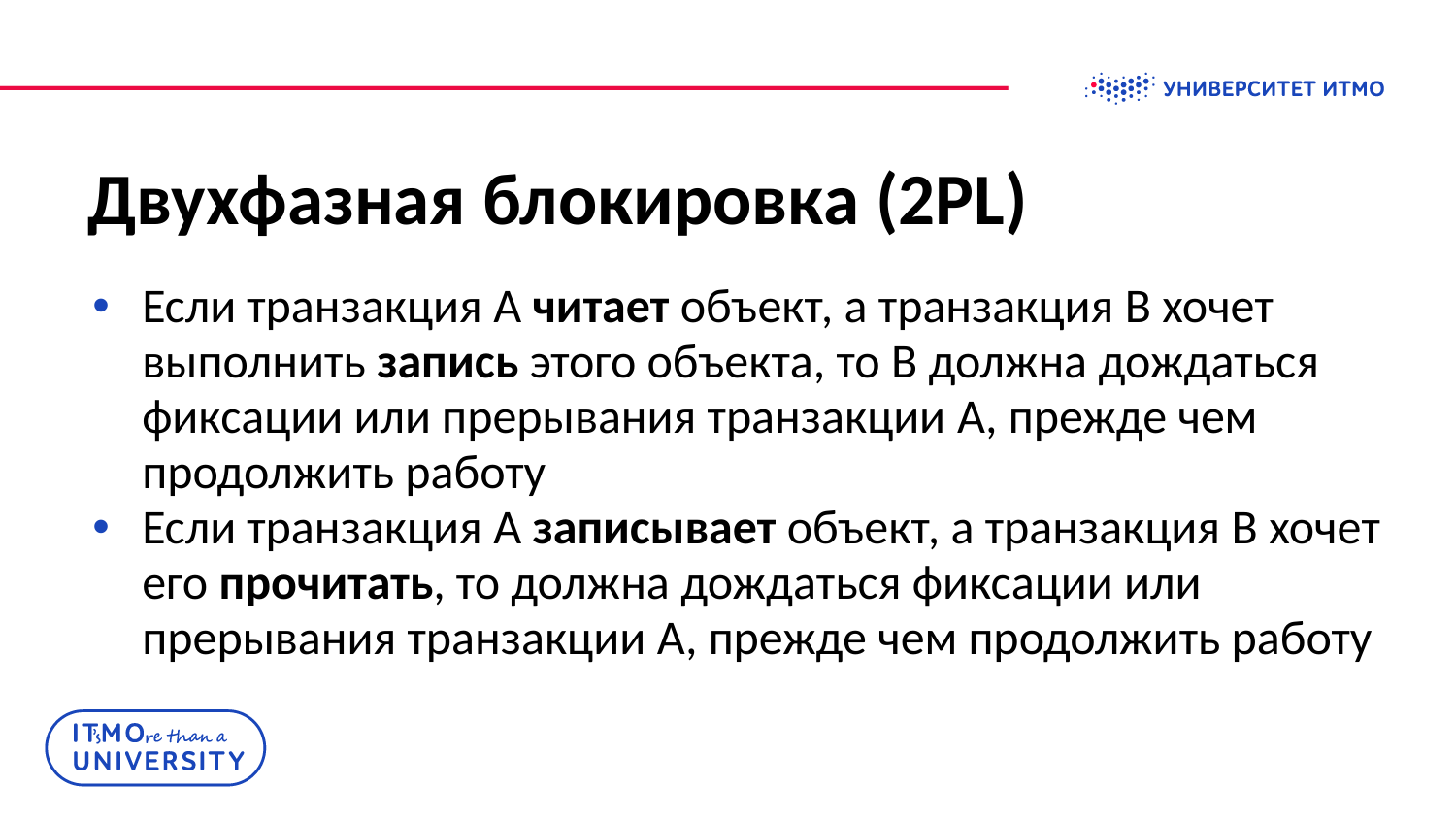

# Двухфазная блокировка (2PL)
Если транзакция A читает объект, а транзакция B хочет выполнить запись этого объекта, то B должна дождаться фиксации или прерывания транзакции A, прежде чем продолжить работу
Если транзакция A записывает объект, а транзакция B хочет его прочитать, то должна дождаться фиксации или прерывания транзакции A, прежде чем продолжить работу